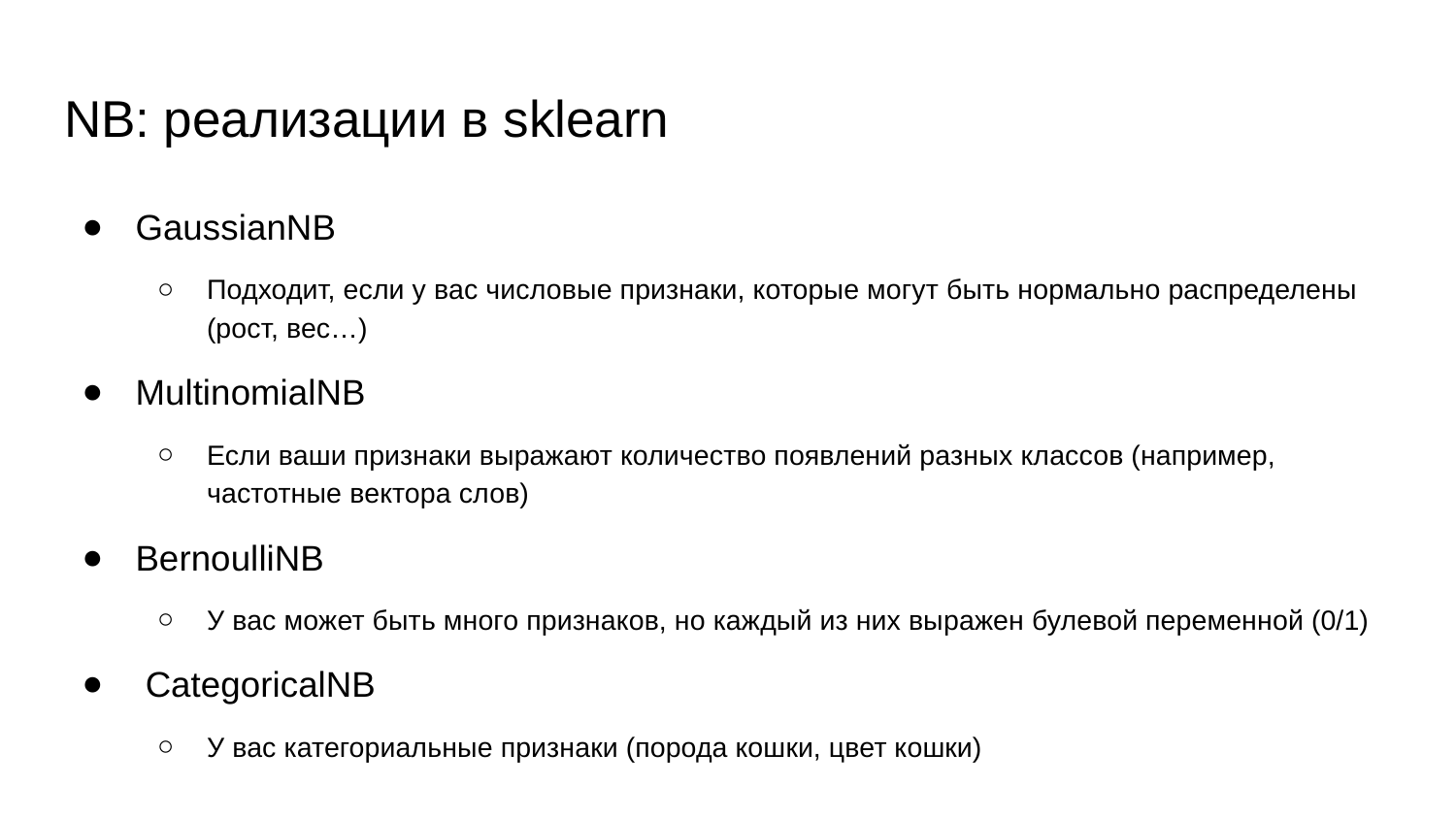

# NB: реализации в sklearn
GaussianNB
Подходит, если у вас числовые признаки, которые могут быть нормально распределены (рост, вес…)
MultinomialNB
Если ваши признаки выражают количество появлений разных классов (например, частотные вектора слов)
BernoulliNB
У вас может быть много признаков, но каждый из них выражен булевой переменной (0/1)
 CategoricalNB
У вас категориальные признаки (порода кошки, цвет кошки)